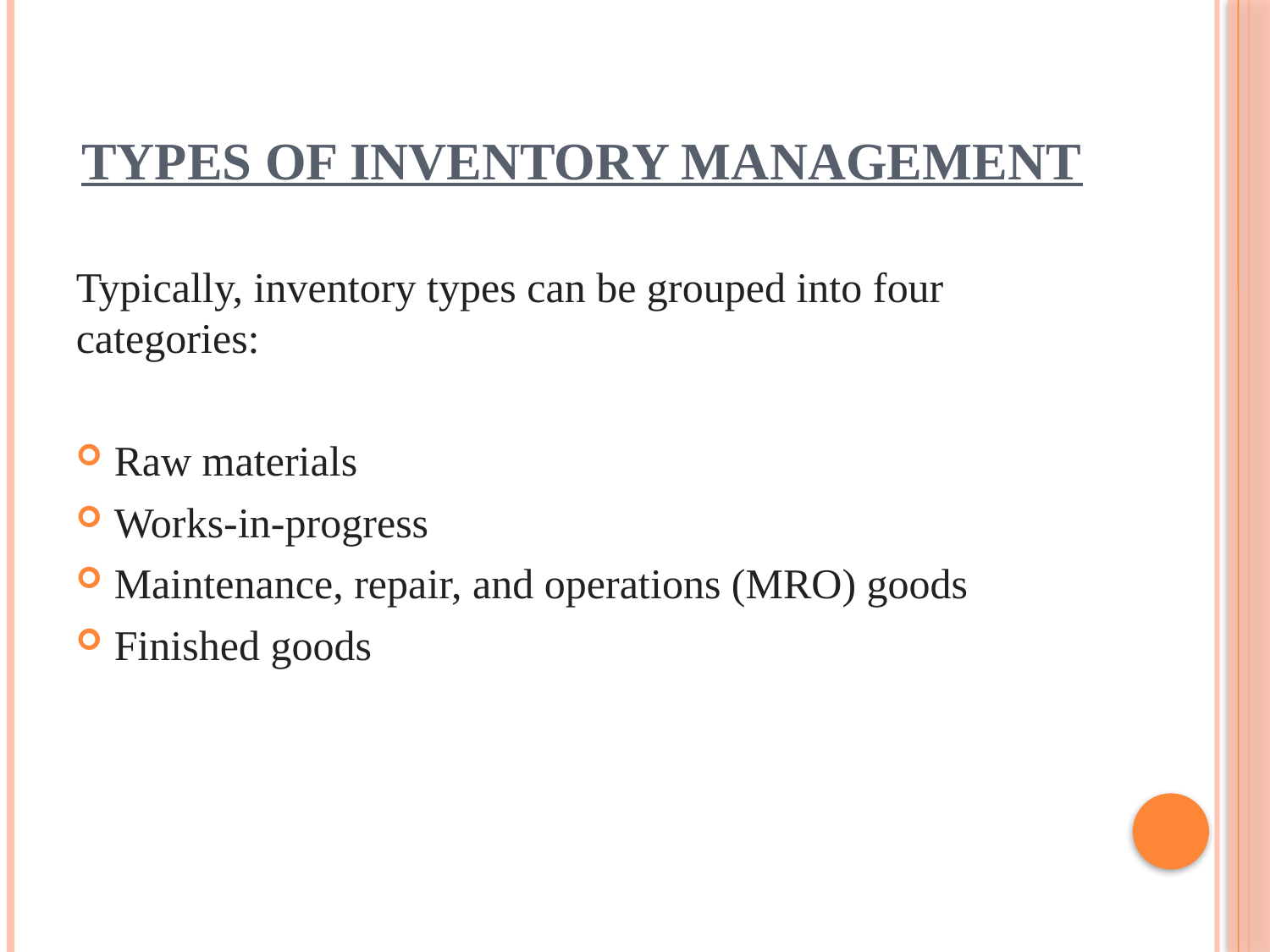

# Types of Inventory Management
Typically, inventory types can be grouped into four categories:

Raw materials
Works-in-progress
Maintenance, repair, and operations (MRO) goods
Finished goods